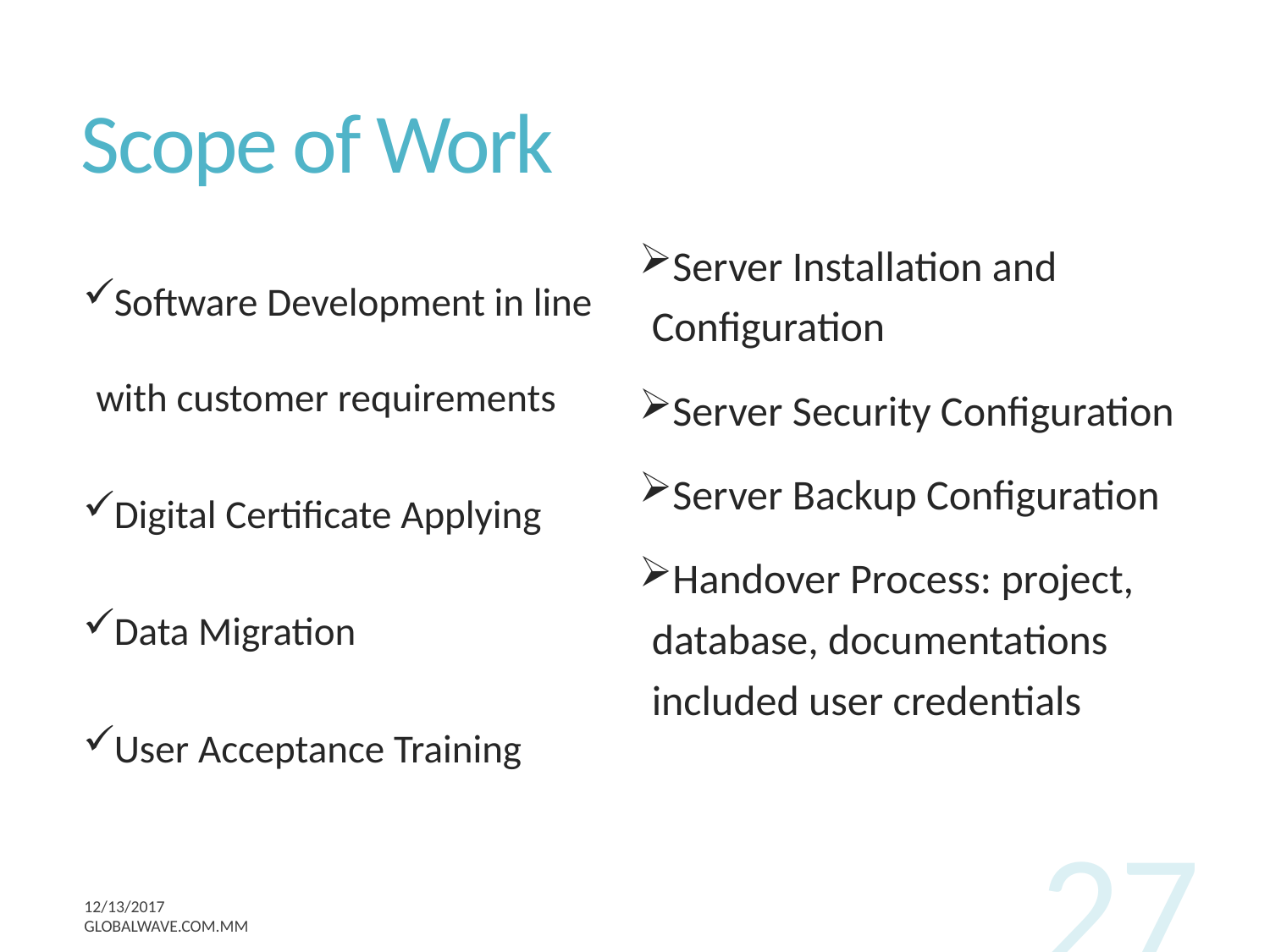

# Scope of Work
Software Development in line with customer requirements
Digital Certificate Applying
Data Migration
User Acceptance Training
Server Installation and Configuration
Server Security Configuration
Server Backup Configuration
Handover Process: project, database, documentations included user credentials

27
12/13/2017
globalwave.com.mm